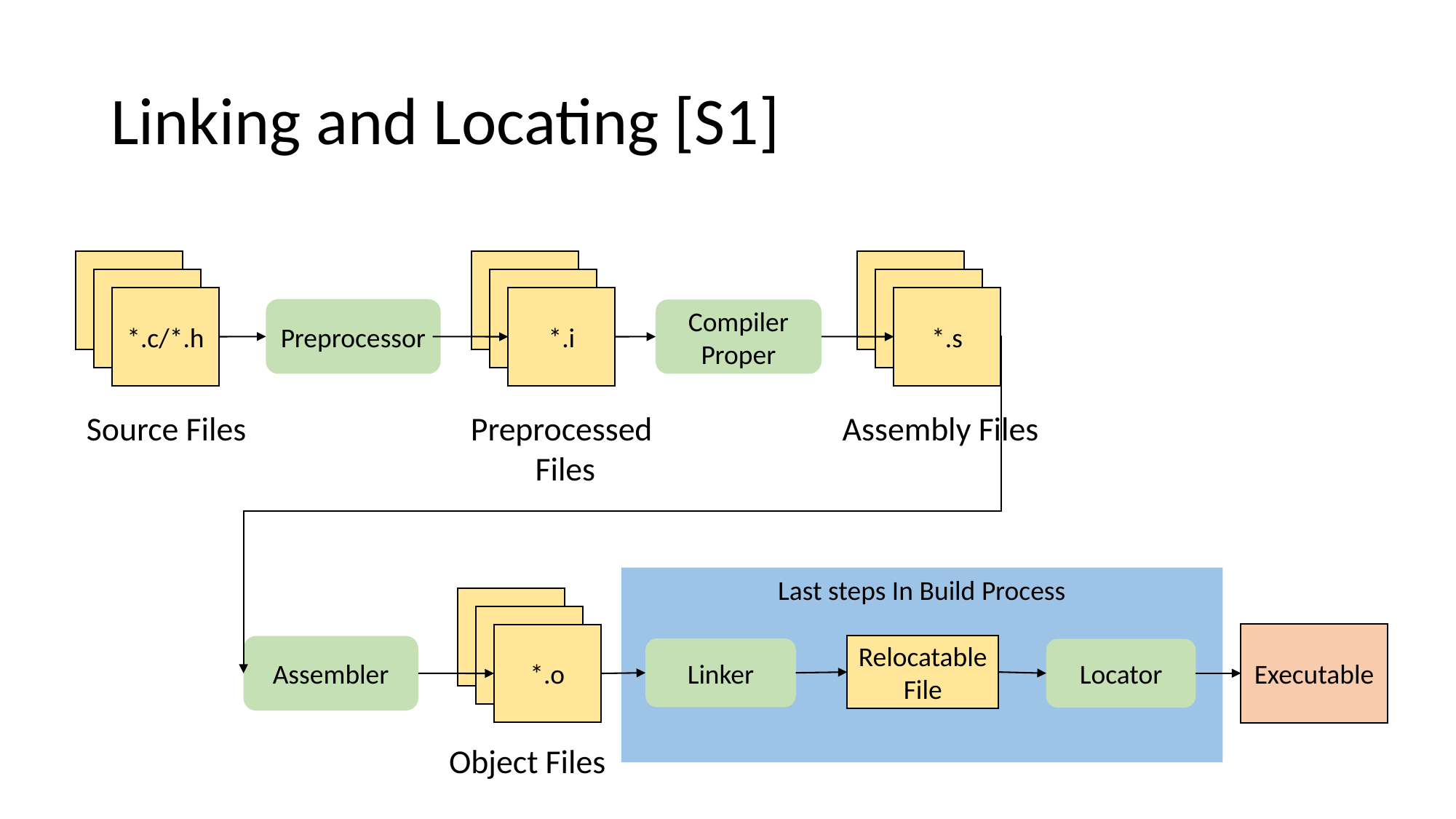

# Linking and Locating [S1]
*.c
*.c
*.c/*.h
*.c
*.c
*.i
*.c
*.c
*.s
Preprocessor
Compiler
Proper
Assembly Files
Source Files
Preprocessed
 Files
Last steps In Build Process
*.c
*.c
*.o
Executable
Relocatable File
Assembler
Linker
Locator
Object Files